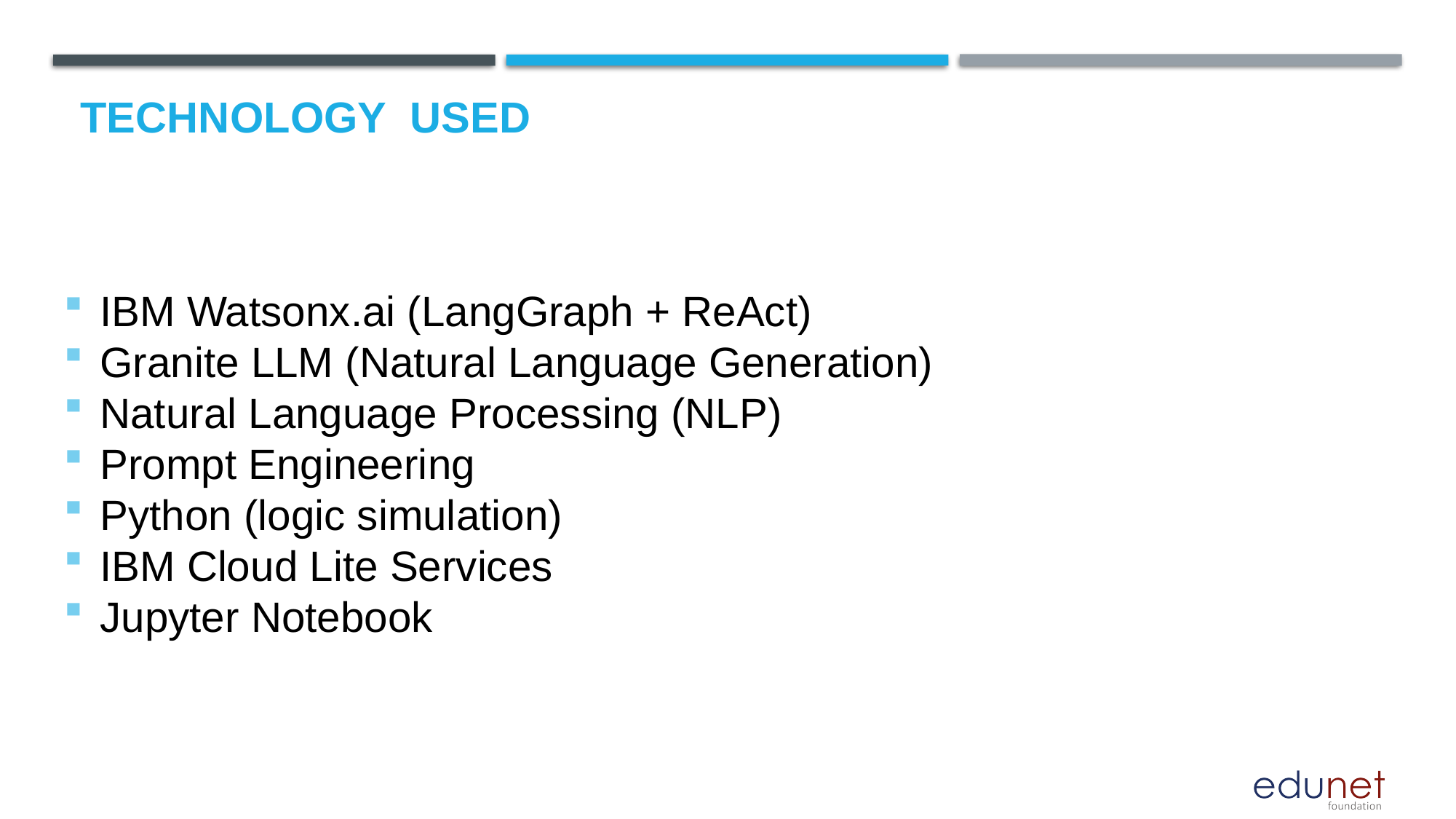

# Technology  used
IBM Watsonx.ai (LangGraph + ReAct)
Granite LLM (Natural Language Generation)
Natural Language Processing (NLP)
Prompt Engineering
Python (logic simulation)
IBM Cloud Lite Services
Jupyter Notebook